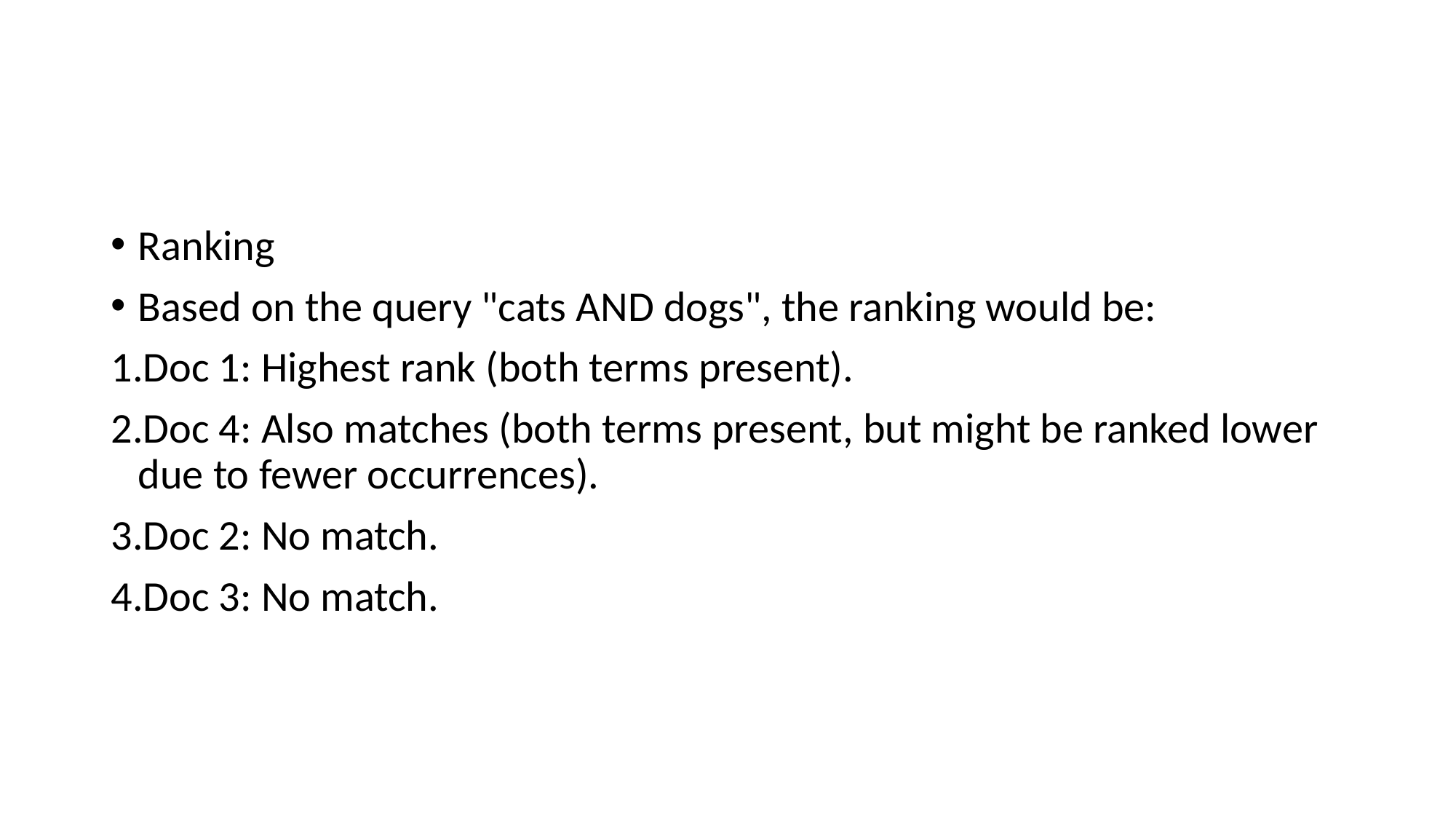

#
Ranking
Based on the query "cats AND dogs", the ranking would be:
Doc 1: Highest rank (both terms present).
Doc 4: Also matches (both terms present, but might be ranked lower due to fewer occurrences).
Doc 2: No match.
Doc 3: No match.